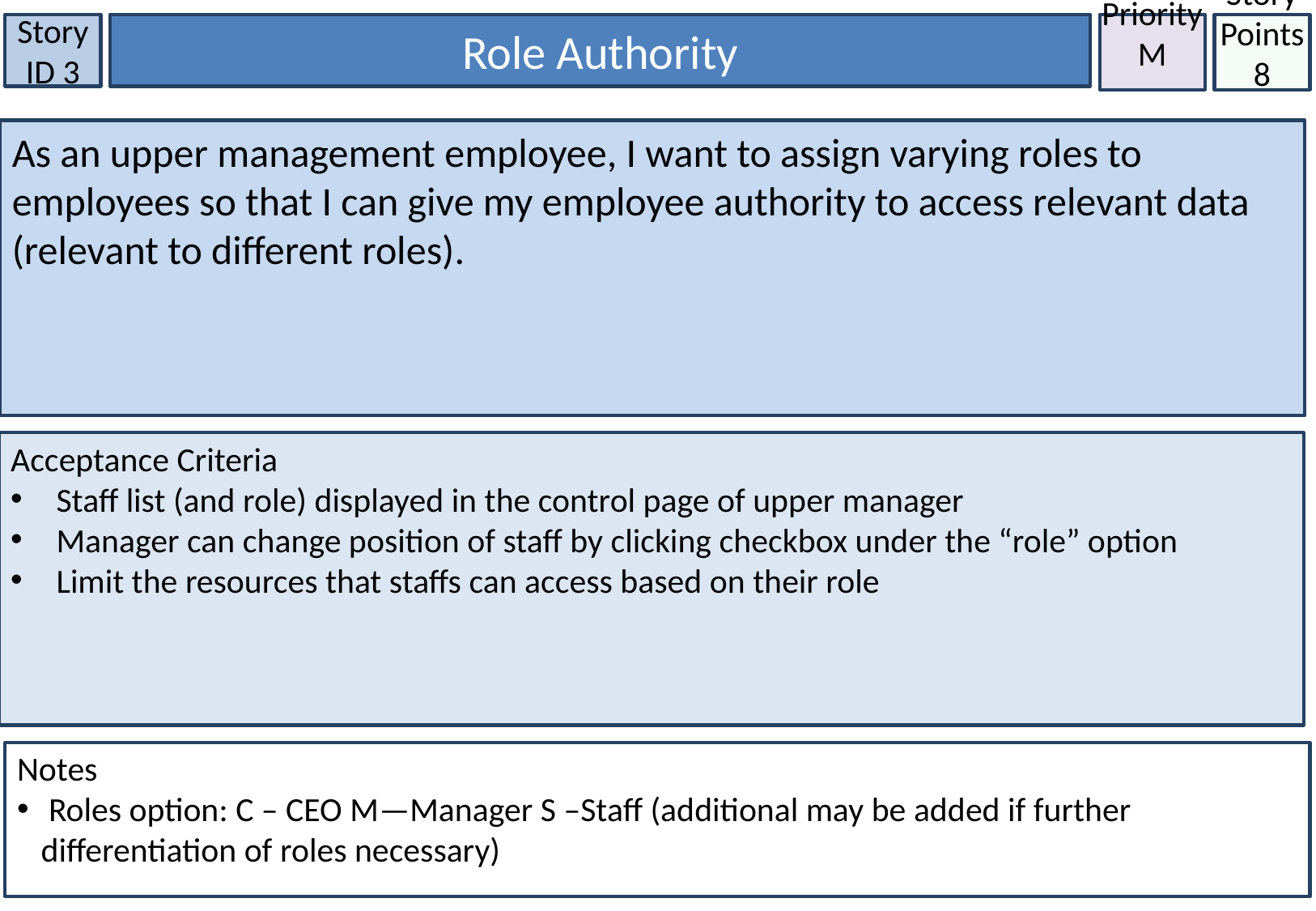

Story Points
8

Story ID 3
Role Authority
Priority
M

As an upper management employee, I want to assign varying roles to employees so that I can give my employee authority to access relevant data (relevant to different roles).
Acceptance Criteria
Staff list (and role) displayed in the control page of upper manager
Manager can change position of staff by clicking checkbox under the “role” option
Limit the resources that staffs can access based on their role
Notes
 Roles option: C – CEO M—Manager S –Staff (additional may be added if further differentiation of roles necessary)